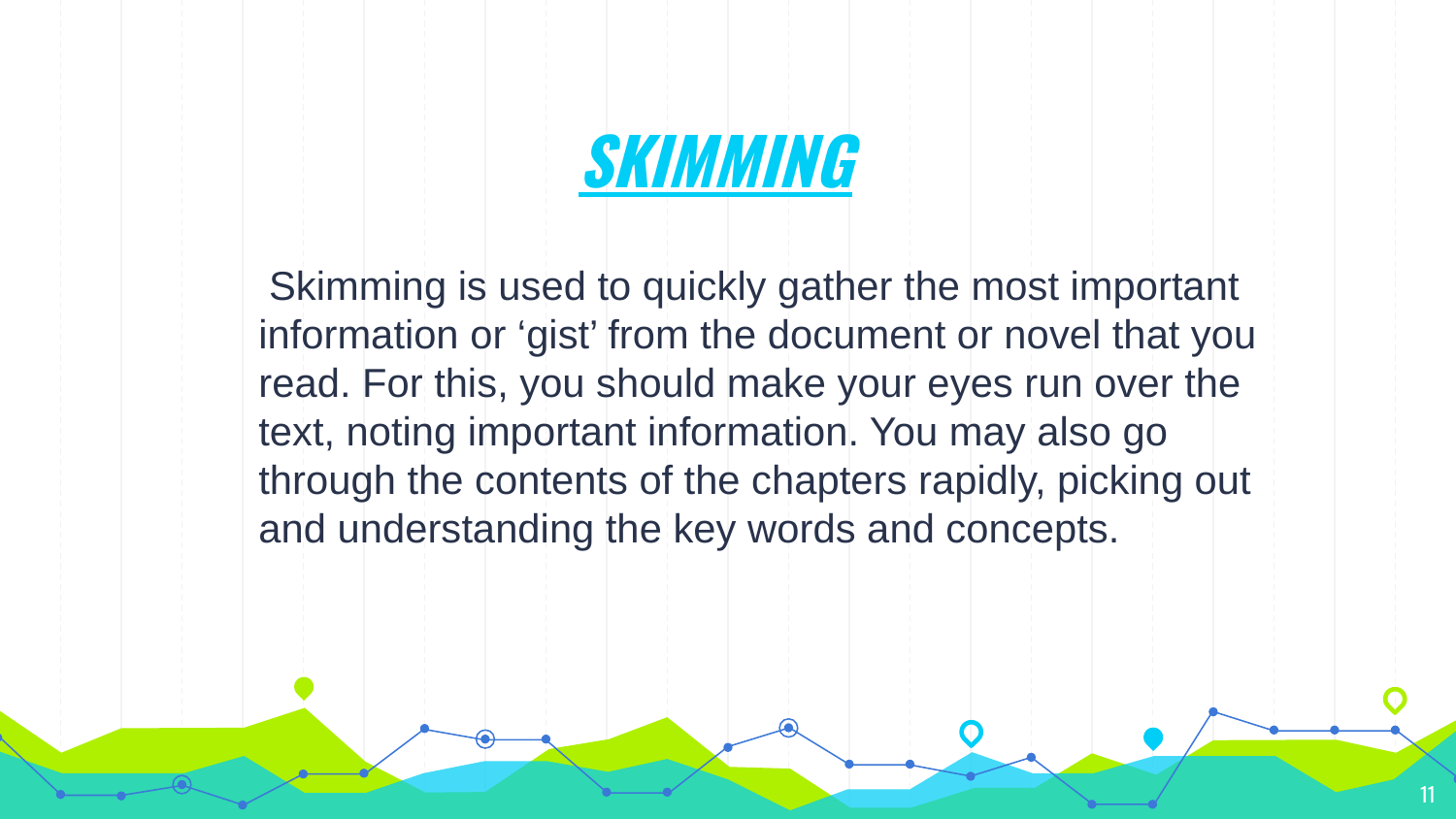

# SKIMMING
      Skimming is used to quickly gather the most important information or ‘gist’ from the document or novel that you read. For this, you should make your eyes run over the text, noting important information. You may also go through the contents of the chapters rapidly, picking out and understanding the key words and concepts.
11